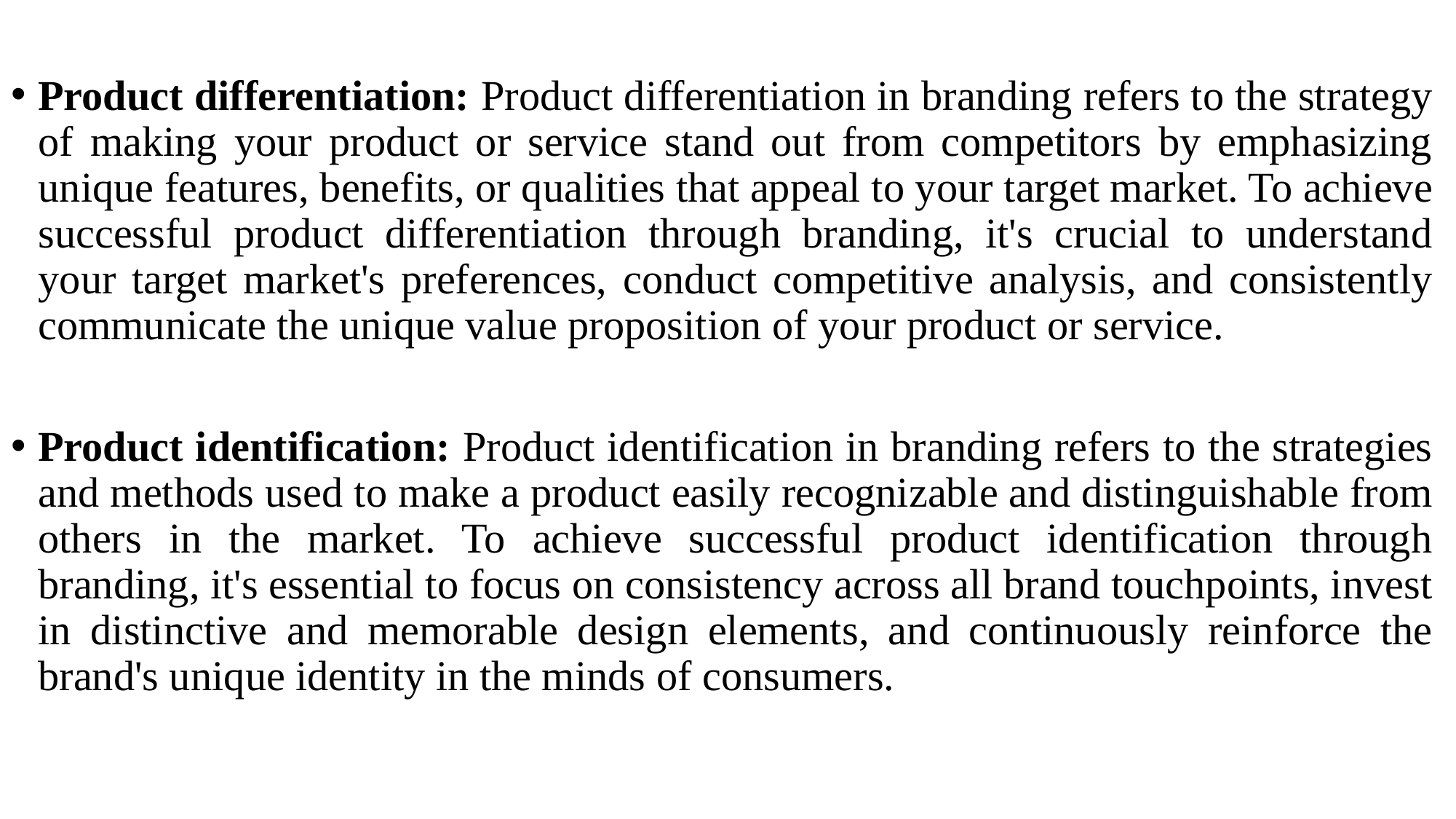

Product differentiation: Product differentiation in branding refers to the strategy of making your product or service stand out from competitors by emphasizing unique features, benefits, or qualities that appeal to your target market. To achieve successful product differentiation through branding, it's crucial to understand your target market's preferences, conduct competitive analysis, and consistently communicate the unique value proposition of your product or service.

Product identification: Product identification in branding refers to the strategies and methods used to make a product easily recognizable and distinguishable from others in the market. To achieve successful product identification through branding, it's essential to focus on consistency across all brand touchpoints, invest in distinctive and memorable design elements, and continuously reinforce the brand's unique identity in the minds of consumers.